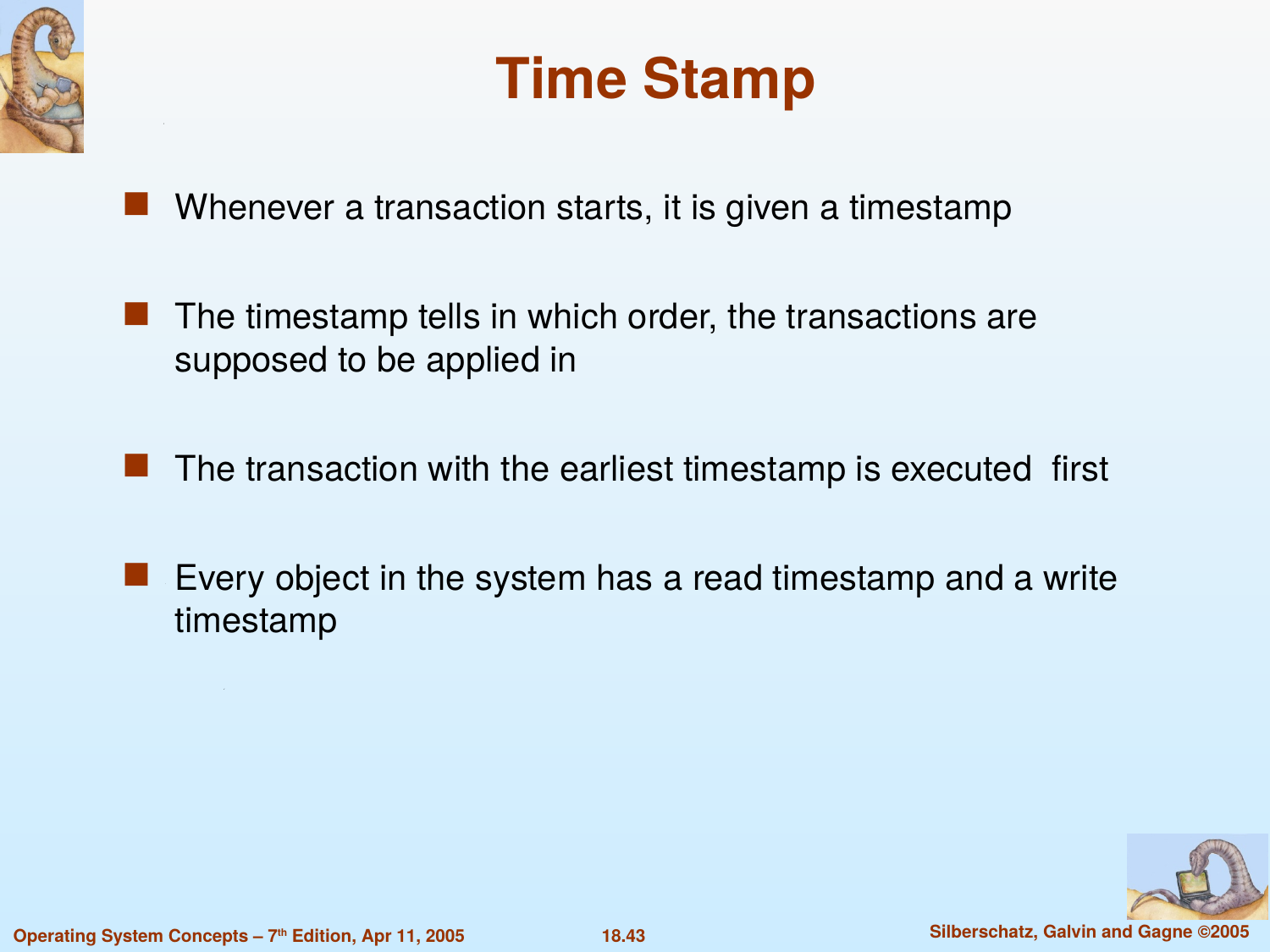

# Time Stamp
Whenever a transaction starts, it is given a timestamp

The timestamp tells in which order, the transactions are supposed to be applied in

The transaction with the earliest timestamp is executed  first

Every object in the system has a read timestamp and a write timestamp